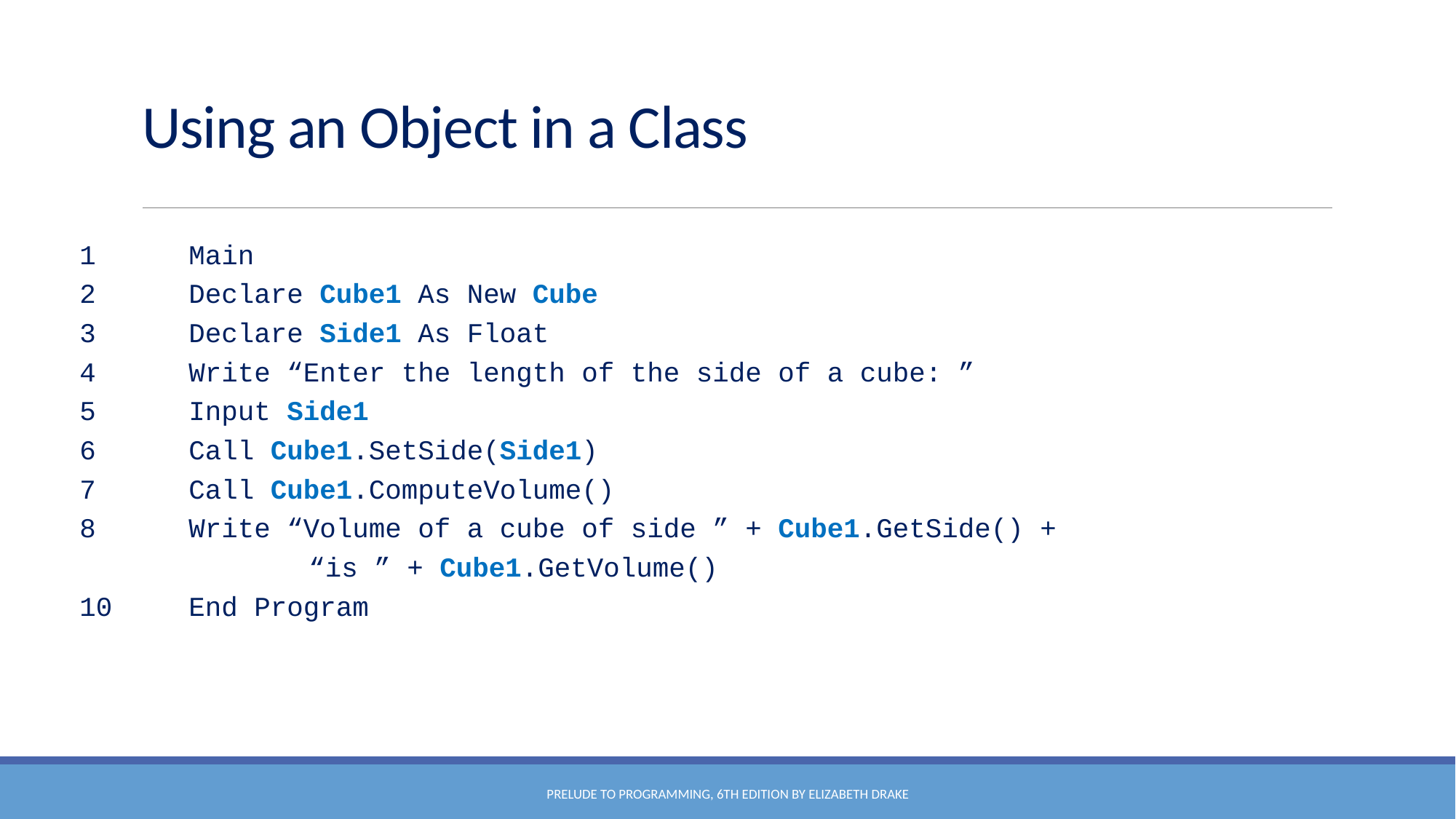

# Using an Object in a Class
1 	Main
2 	Declare Cube1 As New Cube
3 	Declare Side1 As Float
4 	Write “Enter the length of the side of a cube: ”
5 	Input Side1
6 	Call Cube1.SetSide(Side1)
7 	Call Cube1.ComputeVolume()
8 	Write “Volume of a cube of side ” + Cube1.GetSide() +
              “is ” + Cube1.GetVolume()
10	End Program

Prelude to Programming, 6th edition by Elizabeth Drake